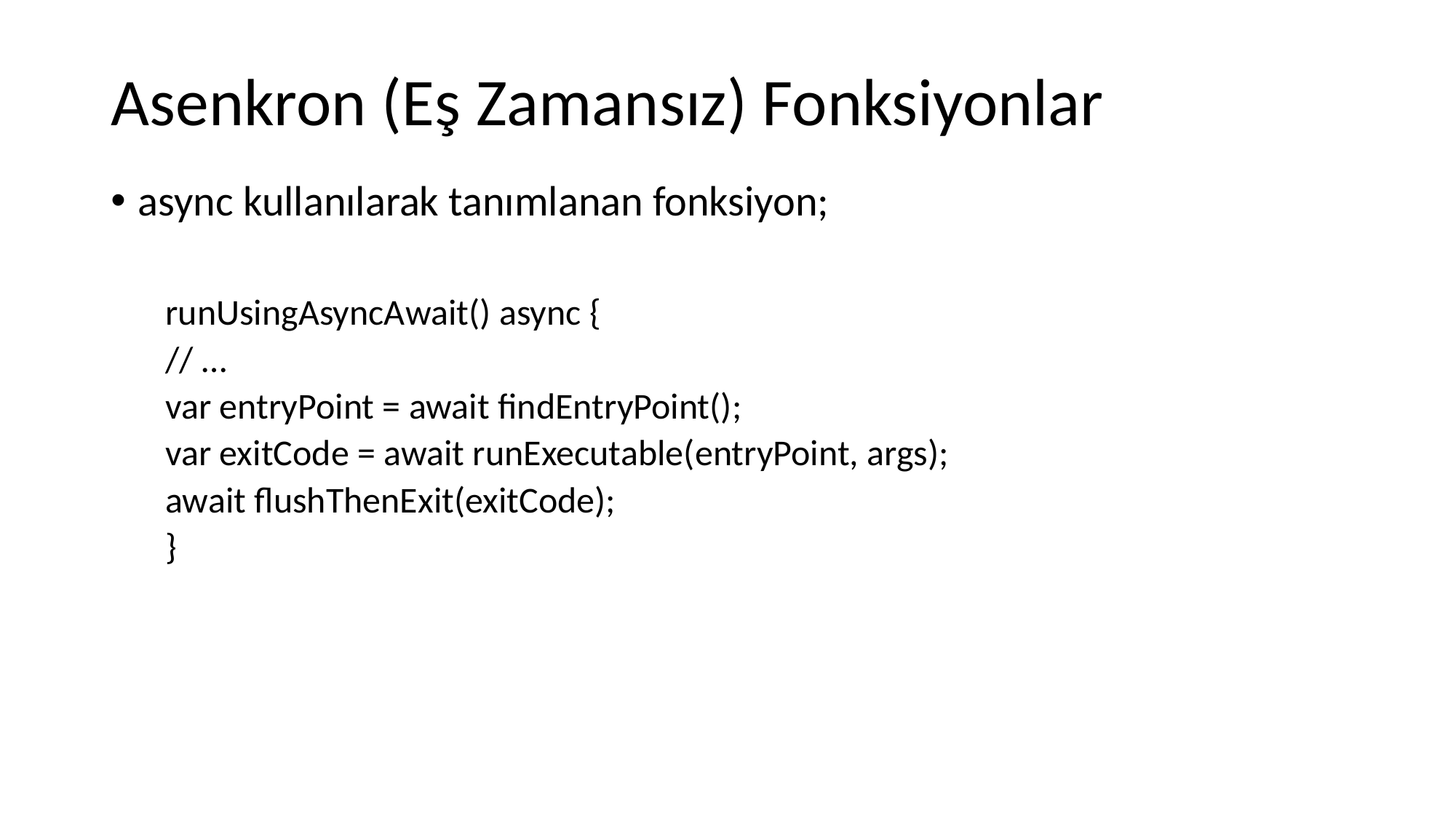

# Asenkron (Eş Zamansız) Fonksiyonlar
async kullanılarak tanımlanan fonksiyon;

runUsingAsyncAwait() async {
// …
var entryPoint = await findEntryPoint();
var exitCode = await runExecutable(entryPoint, args);
await flushThenExit(exitCode);
}